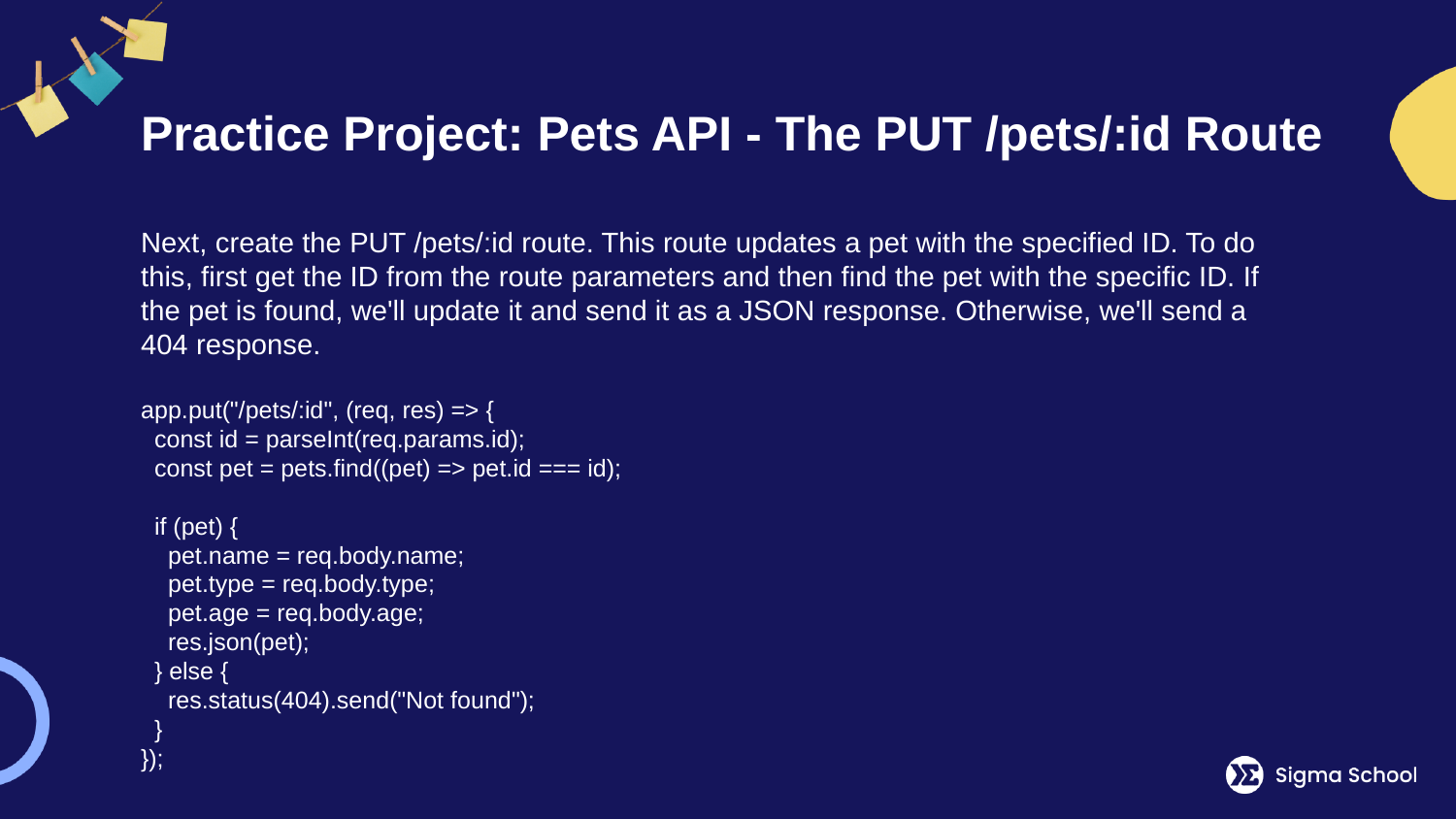

# Practice Project: Pets API - The PUT /pets/:id Route
Next, create the PUT /pets/:id route. This route updates a pet with the specified ID. To do this, first get the ID from the route parameters and then find the pet with the specific ID. If the pet is found, we'll update it and send it as a JSON response. Otherwise, we'll send a 404 response.

app.put("/pets/:id", (req, res) => {
  const id = parseInt(req.params.id);
  const pet = pets.find((pet) => pet.id === id);

  if (pet) {
    pet.name = req.body.name;
    pet.type = req.body.type;
    pet.age = req.body.age;
    res.json(pet);
  } else {
    res.status(404).send("Not found");
  }
});